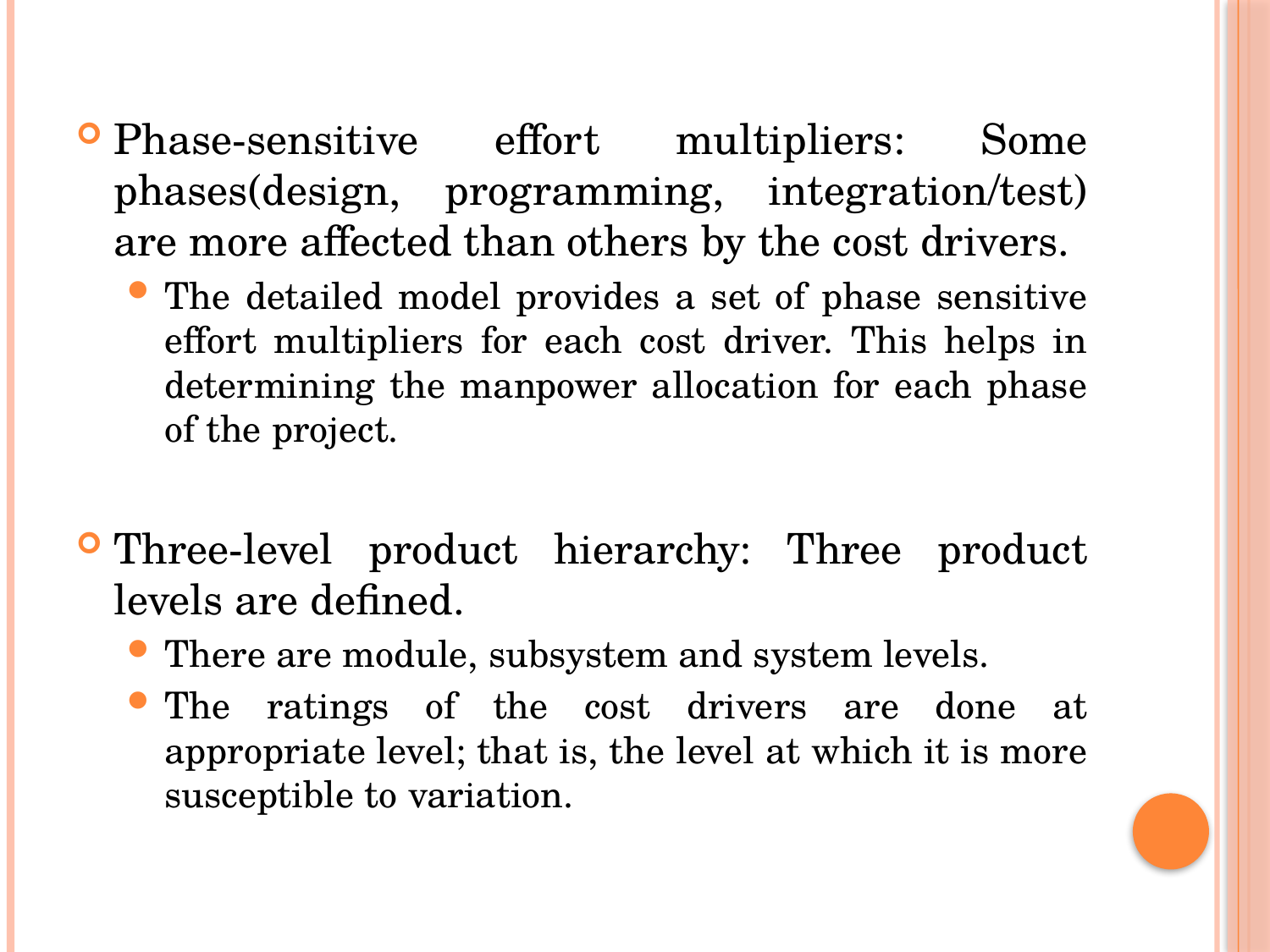

Phase-sensitive effort multipliers: Some phases(design, programming, integration/test) are more affected than others by the cost drivers.
The detailed model provides a set of phase sensitive effort multipliers for each cost driver. This helps in determining the manpower allocation for each phase of the project.

Three-level product hierarchy: Three product levels are defined.
There are module, subsystem and system levels.
The ratings of the cost drivers are done at appropriate level; that is, the level at which it is more susceptible to variation.